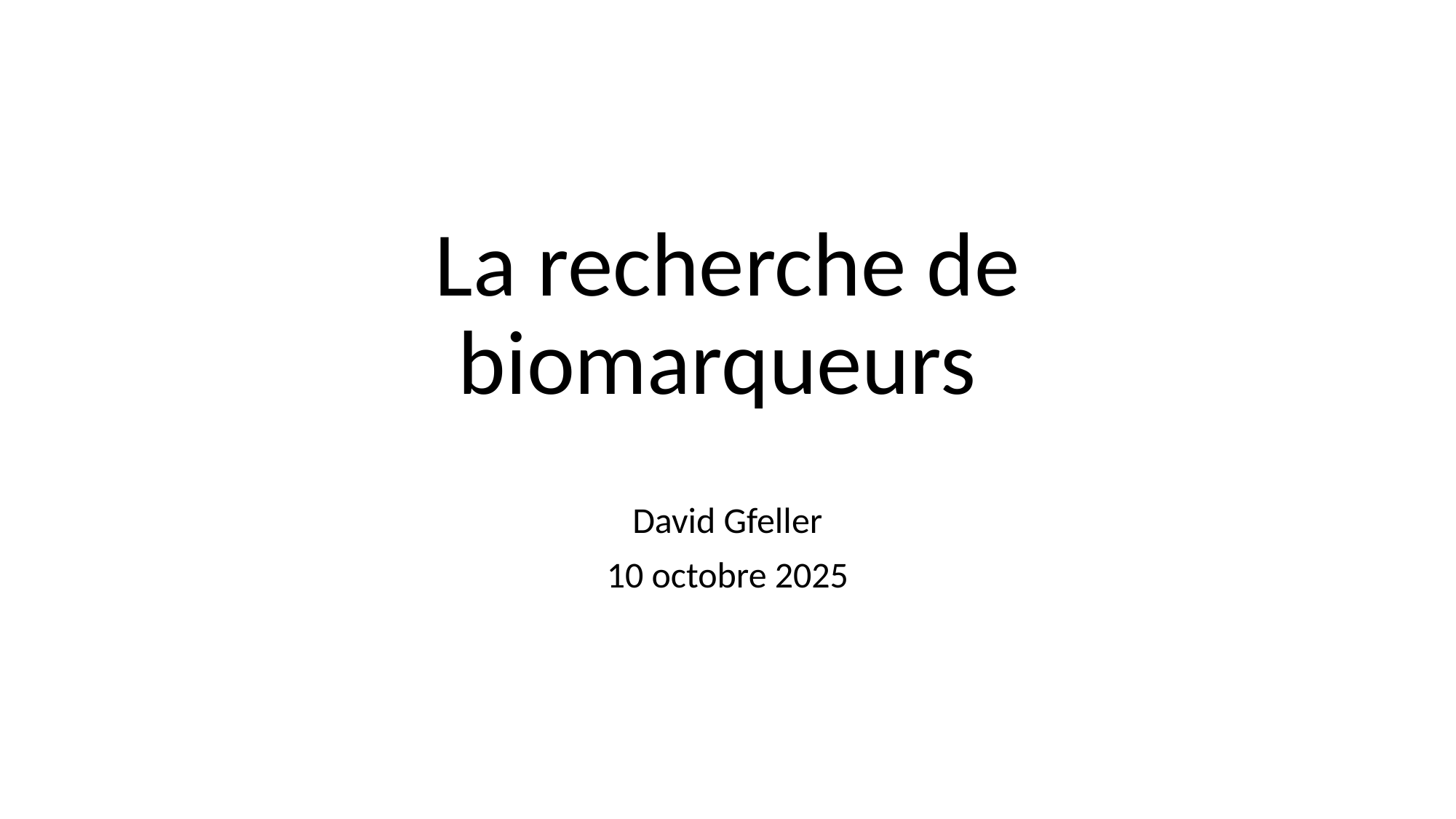

# La recherche de biomarqueurs
David Gfeller
10 octobre 2025